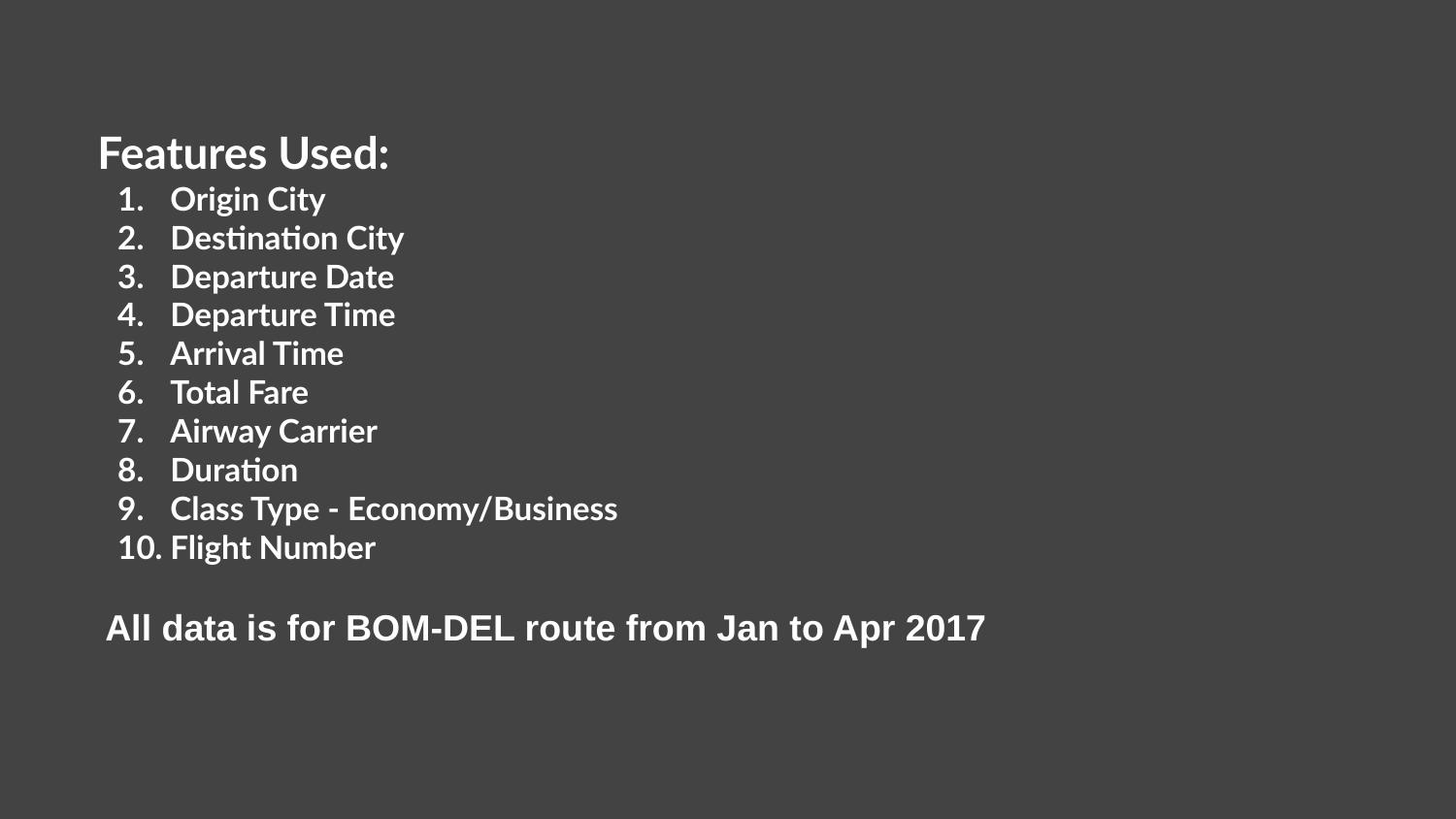

Features Used:
Origin City
Destination City
Departure Date
Departure Time
Arrival Time
Total Fare
Airway Carrier
Duration
Class Type - Economy/Business
Flight Number

 All data is for BOM-DEL route from Jan to Apr 2017